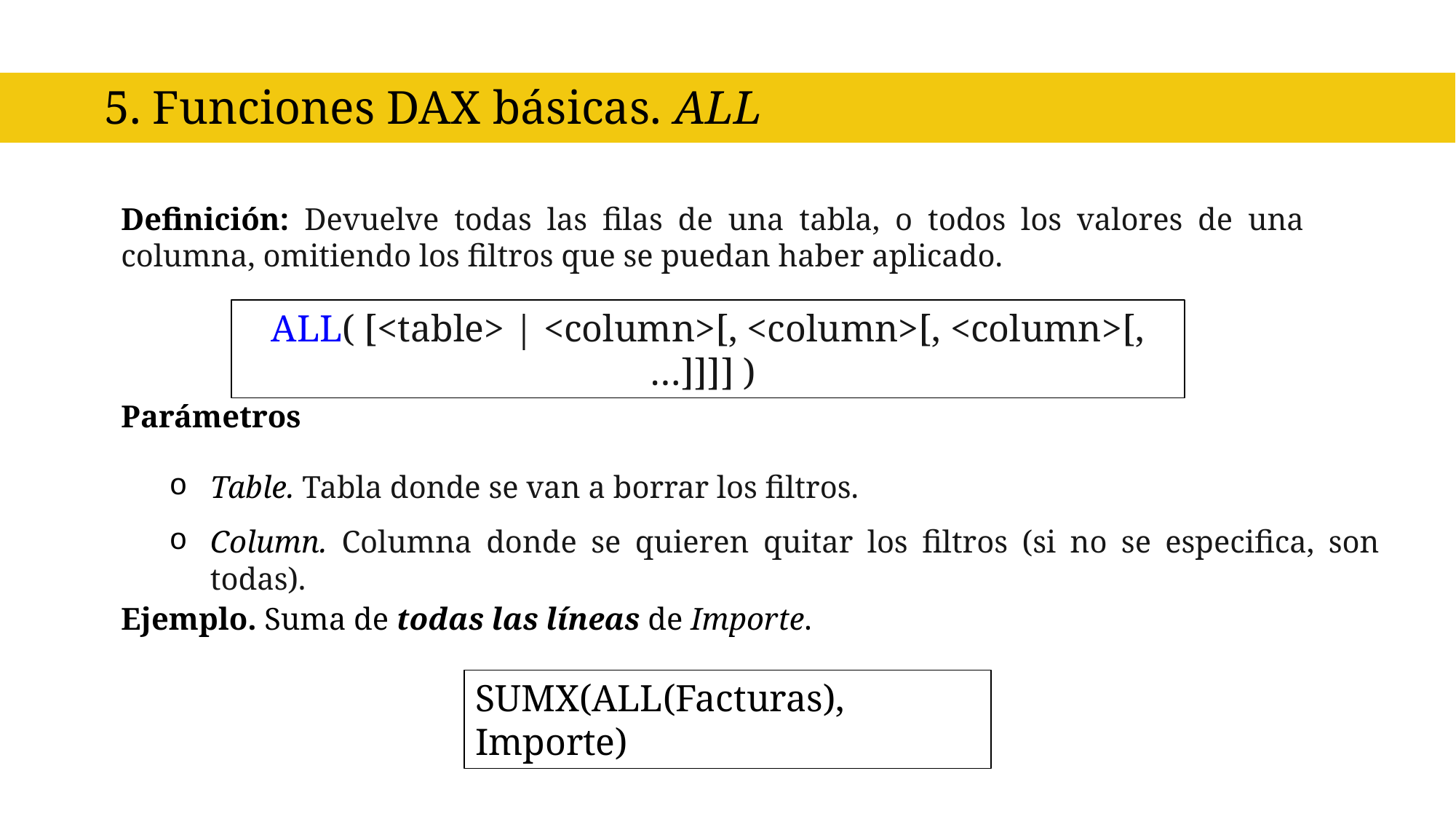

5. Funciones DAX básicas. ALL
Definición: Devuelve todas las filas de una tabla, o todos los valores de una columna, omitiendo los filtros que se puedan haber aplicado.
ALL( [<table> | <column>[, <column>[, <column>[,…]]]] )
Parámetros
Table. Tabla donde se van a borrar los filtros.

Column. Columna donde se quieren quitar los filtros (si no se especifica, son todas).
Ejemplo. Suma de todas las líneas de Importe.
SUMX(ALL(Facturas), Importe)